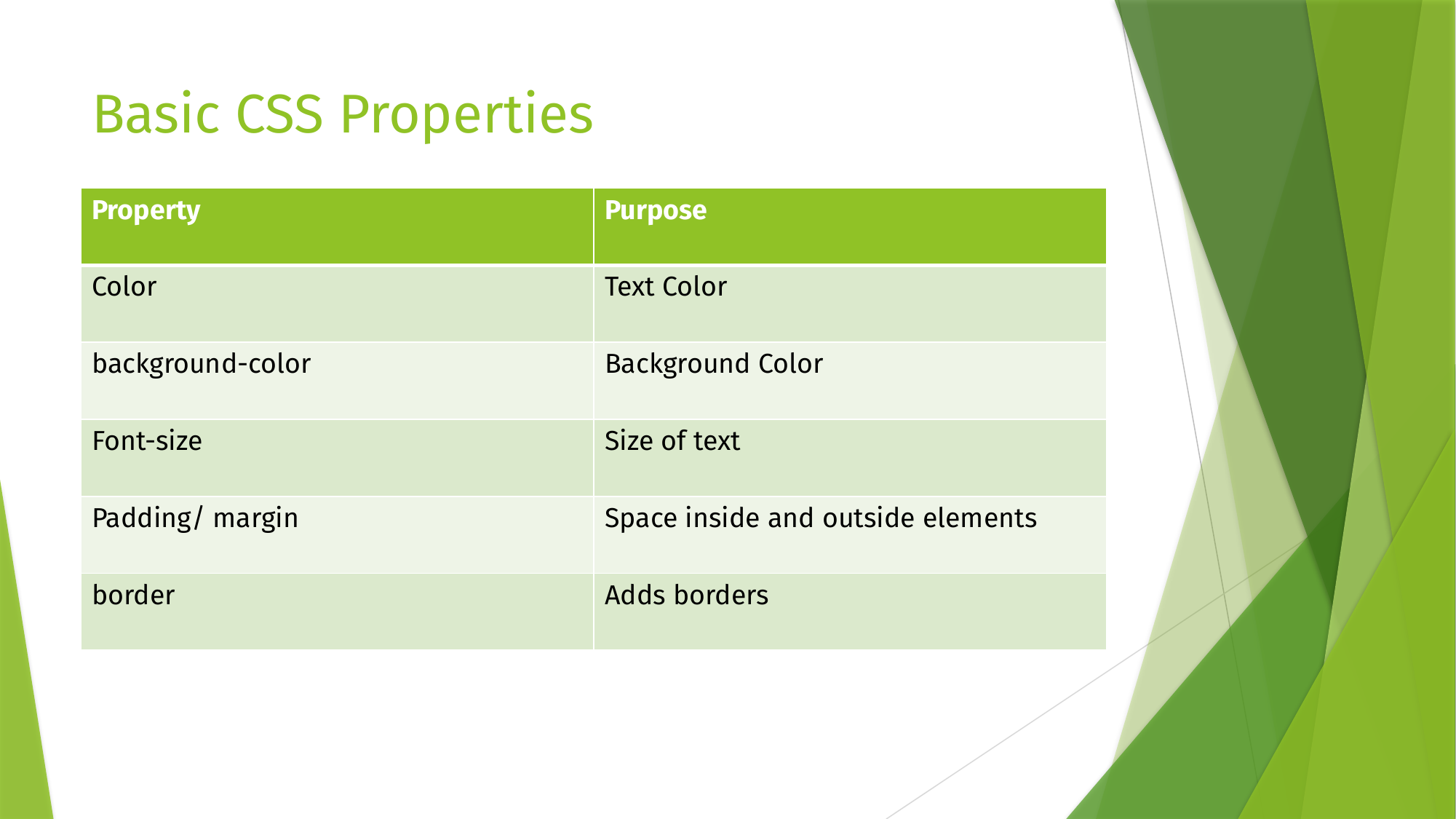

# Basic CSS Properties
| Property | Purpose |
| --- | --- |
| Color | Text Color |
| background-color | Background Color |
| Font-size | Size of text |
| Padding/ margin | Space inside and outside elements |
| border | Adds borders |